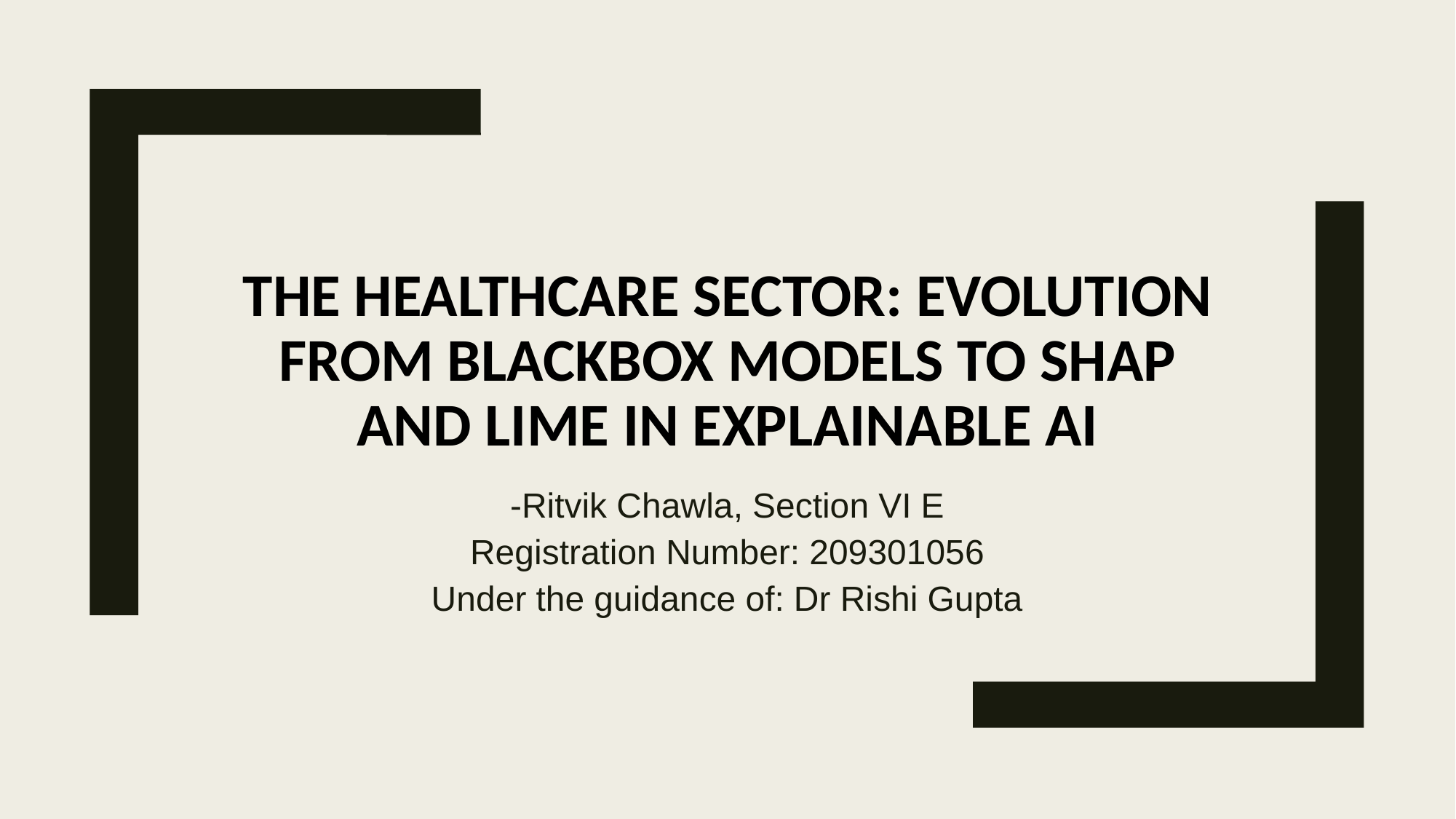

# The Healthcare Sector: Evolution from Blackbox Models to SHAP and LIME in Explainable AI
-Ritvik Chawla, Section VI E
Registration Number: 209301056
Under the guidance of: Dr Rishi Gupta